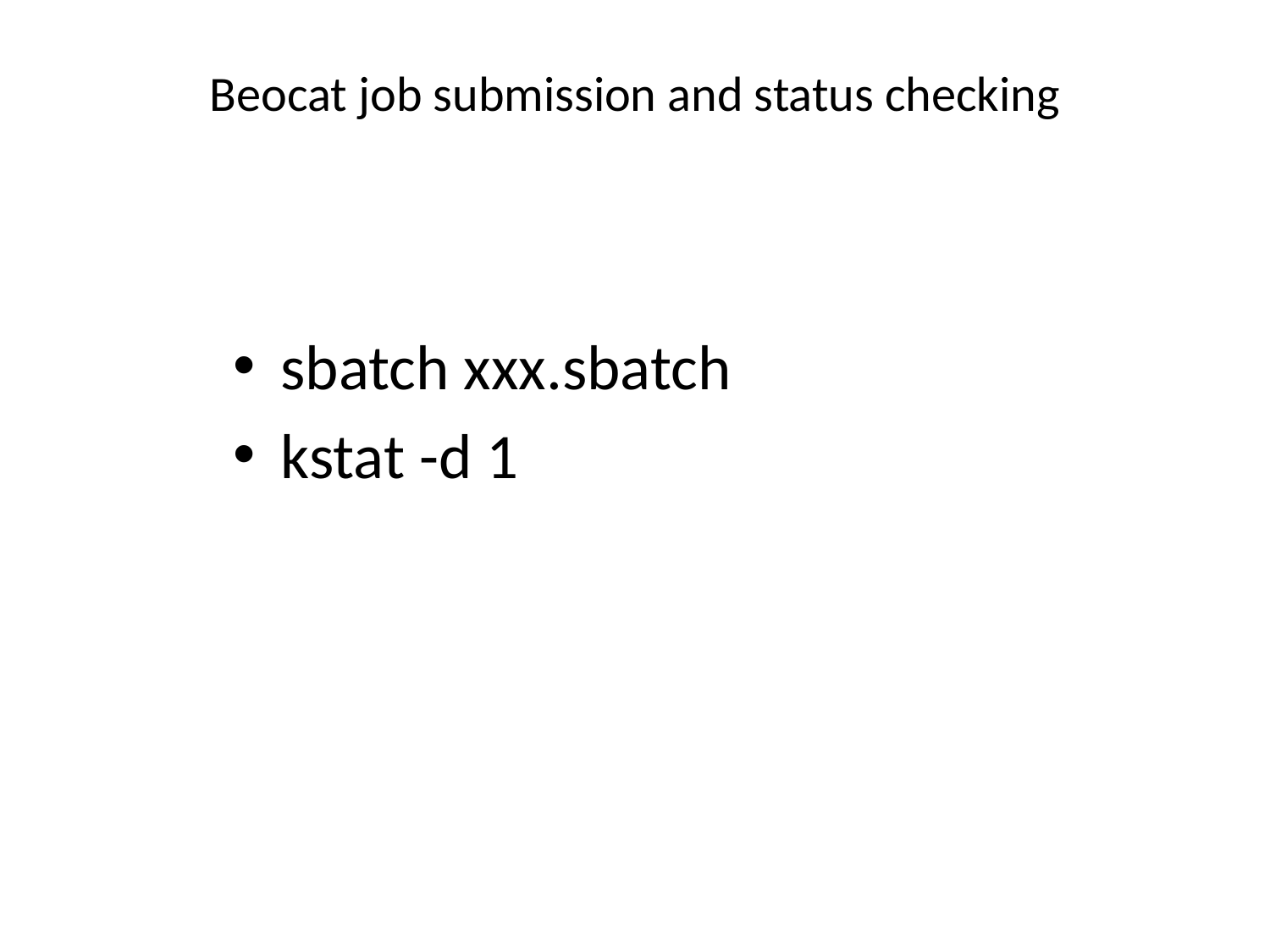

# Beocat job submission and status checking
sbatch xxx.sbatch
kstat -d 1